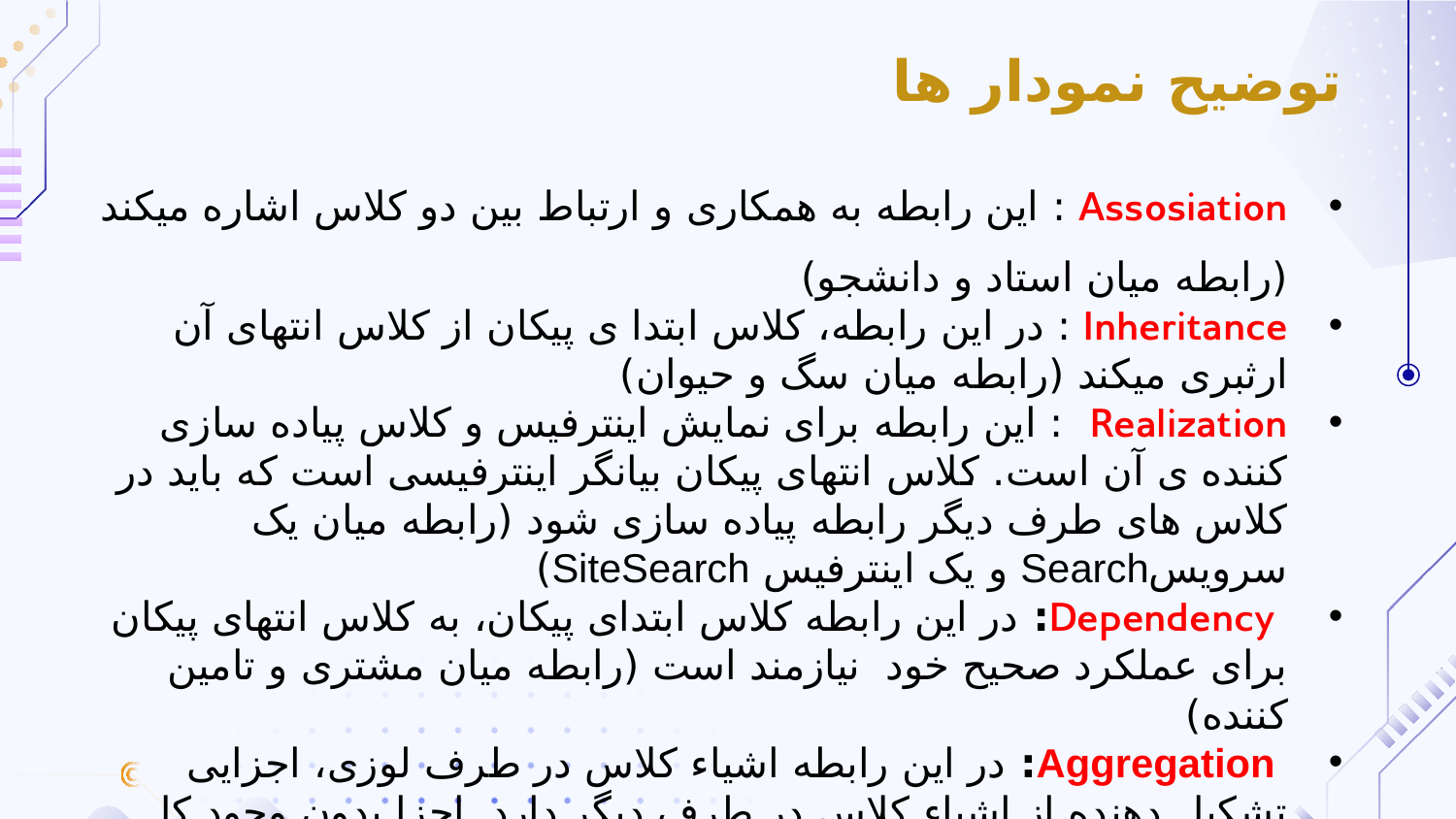

توضیح نمودار ها
Assosiation : این رابطه به همکاری و ارتباط بین دو کلاس اشاره میکند (رابطه میان استاد و دانشجو)
Inheritance : در این رابطه، کلاس ابتدا ی پیکان از کلاس انتهای آن ارثبری میکند (رابطه میان سگ و حیوان)
Realization  : این رابطه برای نمایش اینترفیس و کلاس پیاده سازی کننده ی آن است. کلاس انتهای پیکان بیانگر اینترفیسی است که باید در کلاس های طرف دیگر رابطه پیاده سازی شود (رابطه میان یک سرویسSearch و یک اینترفیس SiteSearch)
 Dependency: در این رابطه کلاس ابتدای پیکان، به کلاس انتهای پیکان برای عملکرد صحیح خود  نیازمند است (رابطه میان مشتری و تامین کننده)
 Aggregation: در این رابطه اشیاء کلاس در طرف لوزی، اجزایی تشکیل دهنده از اشیاء کلاس در طرف دیگر دارد. اجزا بدون وجود کل موجودیت معناداری دارند )رابطه میان استاد و دانشکده(